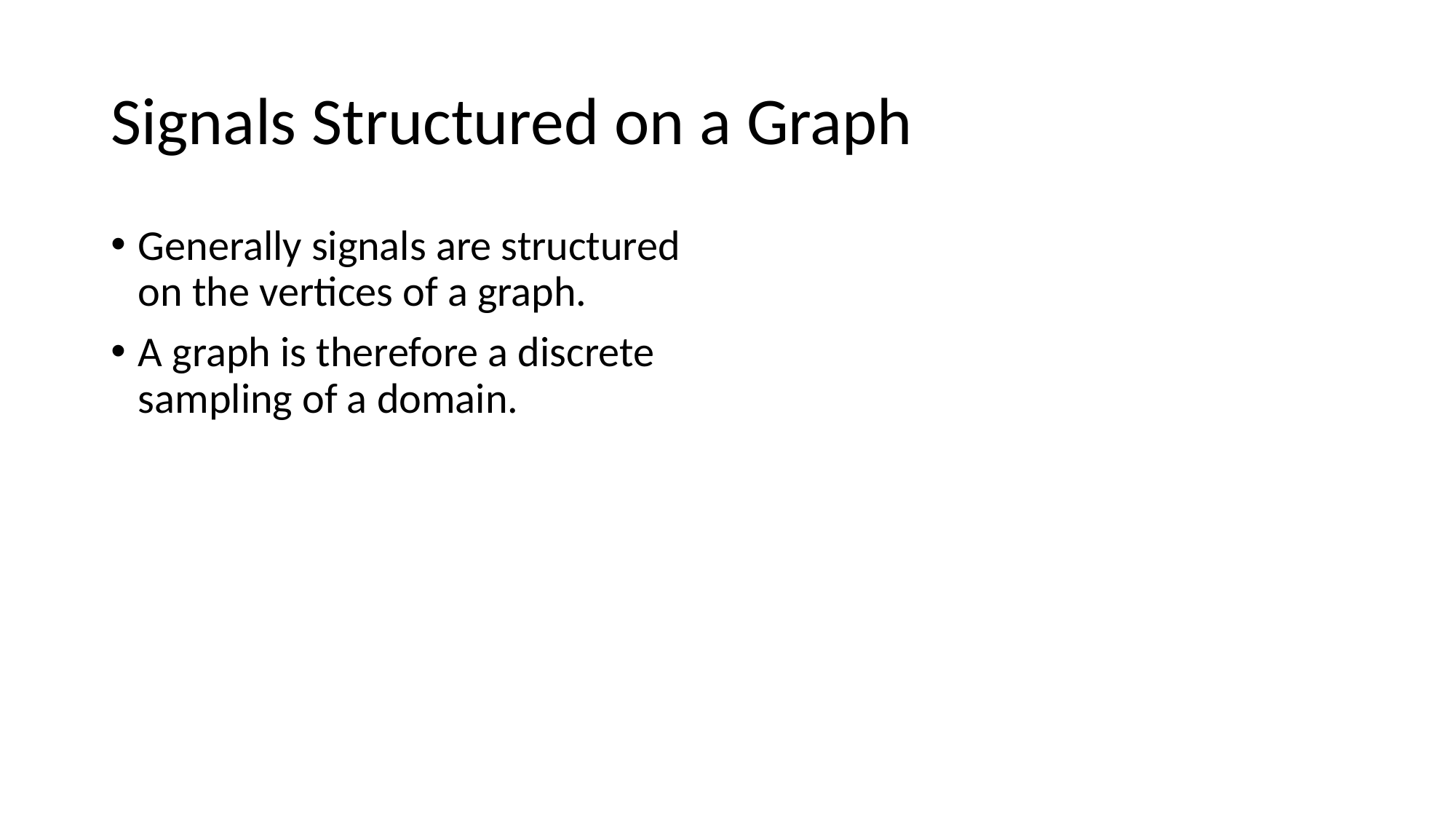

# Signals Structured on a Graph
Generally signals are structured on the vertices of a graph.
A graph is therefore a discrete sampling of a domain.